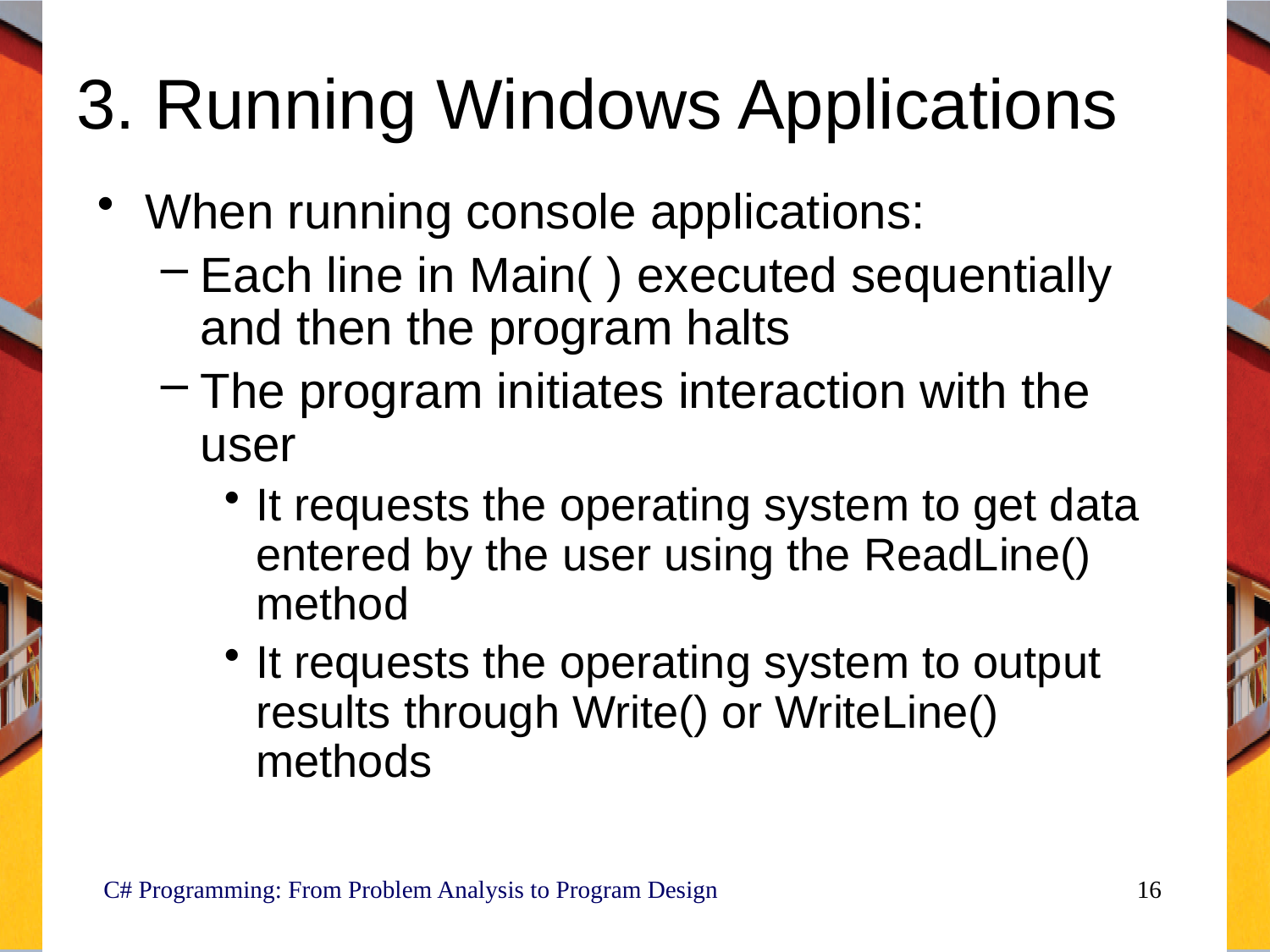

# 3. Running Windows Applications
When running console applications:
Each line in Main( ) executed sequentially and then the program halts
The program initiates interaction with the user
It requests the operating system to get data entered by the user using the ReadLine() method
It requests the operating system to output results through Write() or WriteLine() methods
 C# Programming: From Problem Analysis to Program Design
16